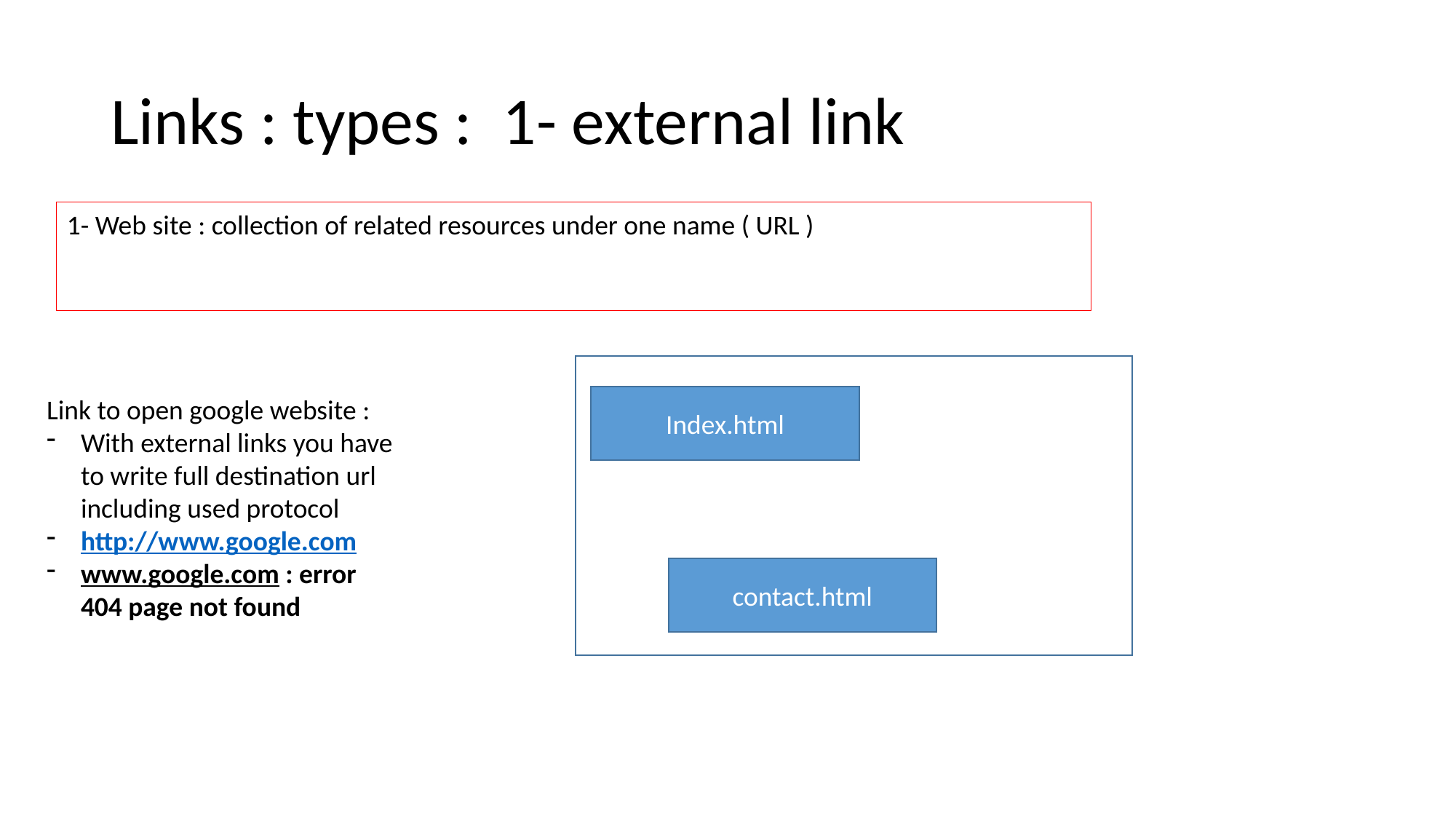

# Links : types :  1- external link
1- Web site : collection of related resources under one name ( URL )

Link to open google website :
With external links you have to write full destination url including used protocol
http://www.google.com
www.google.com : error 404 page not found
Index.html
contact.html